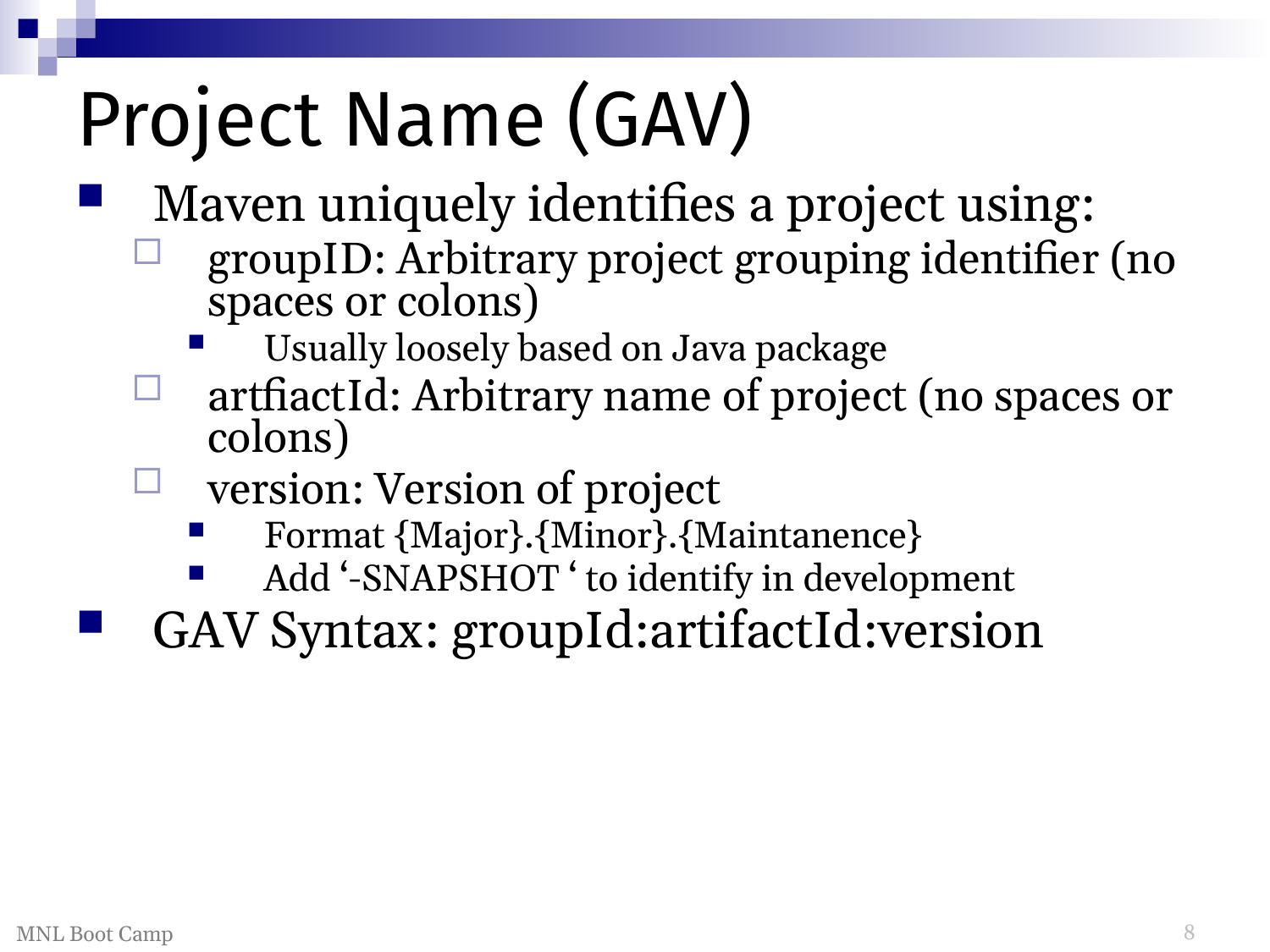

# Project Name (GAV)
Maven uniquely identifies a project using:
groupID: Arbitrary project grouping identifier (no spaces or colons)
Usually loosely based on Java package
artfiactId: Arbitrary name of project (no spaces or colons)
version: Version of project
Format {Major}.{Minor}.{Maintanence}
Add ‘-SNAPSHOT ‘ to identify in development
GAV Syntax: groupId:artifactId:version

MNL Boot Camp
8